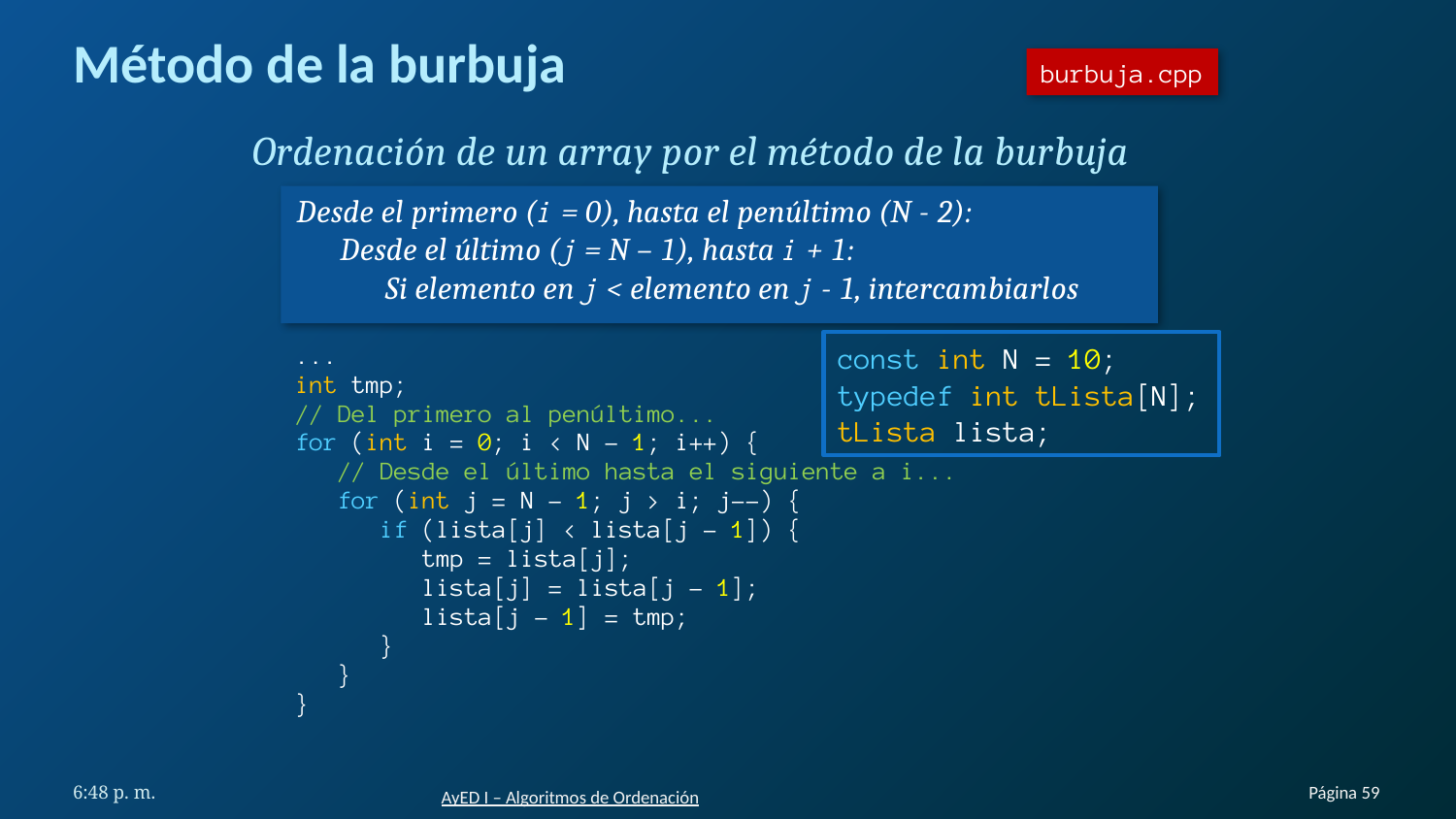

# Método de la burbuja
burbuja.cpp
Ordenación de un array por el método de la burbuja
Desde el primero (i = 0), hasta el penúltimo (N - 2):
Desde el último (j = N – 1), hasta i + 1:
Si elemento en j < elemento en j - 1, intercambiarlos

...
int tmp;
// Del primero al penúltimo...
for (int i = 0; i < N - 1; i++) {
   // Desde el último hasta el siguiente a i...
   for (int j = N - 1; j > i; j--) {
      if (lista[j] < lista[j - 1]) {
         tmp = lista[j];
         lista[j] = lista[j - 1];
         lista[j - 1] = tmp;
      }
   }
}

const int N = 10;
typedef int tLista[N];
tLista lista;
6:48 p. m.
Página 59
AyED I – Algoritmos de Ordenación